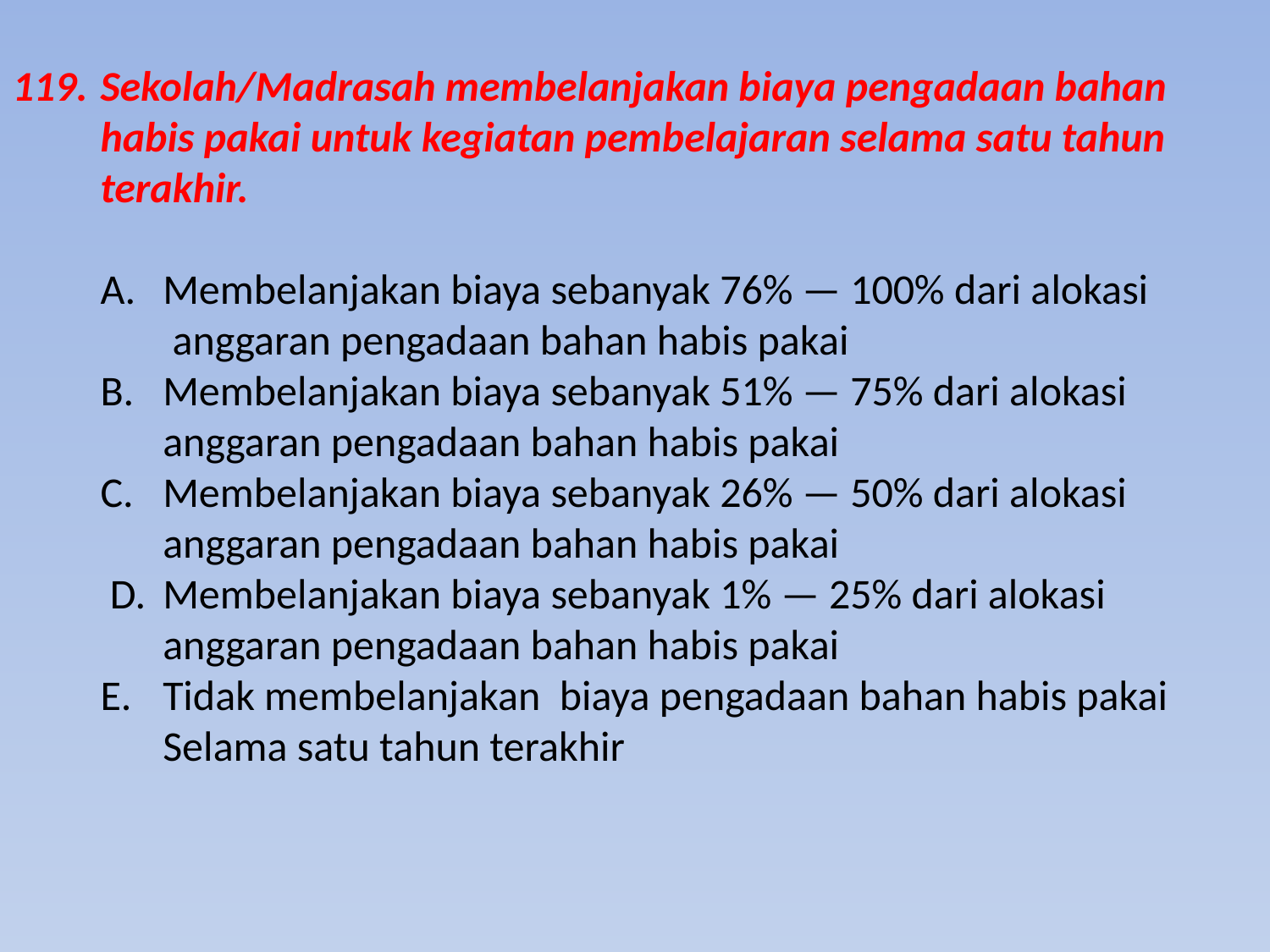

119.	Sekolah/Madrasah membelanjakan biaya pengadaan bahan habis pakai untuk kegiatan pembelajaran selama satu tahun terakhir.

A. 	Membelanjakan biaya sebanyak 76% — 100% dari alokasi
    	 anggaran pengadaan bahan habis pakai
B. 	Membelanjakan biaya sebanyak 51% — 75% dari alokasi
    	anggaran pengadaan bahan habis pakai
C. 	Membelanjakan biaya sebanyak 26% — 50% dari alokasi
    	anggaran pengadaan bahan habis pakai
 D. 	Membelanjakan biaya sebanyak 1% — 25% dari alokasi
    	anggaran pengadaan bahan habis pakai
E. 	Tidak membelanjakan  biaya pengadaan bahan habis pakai
    	Selama satu tahun terakhir